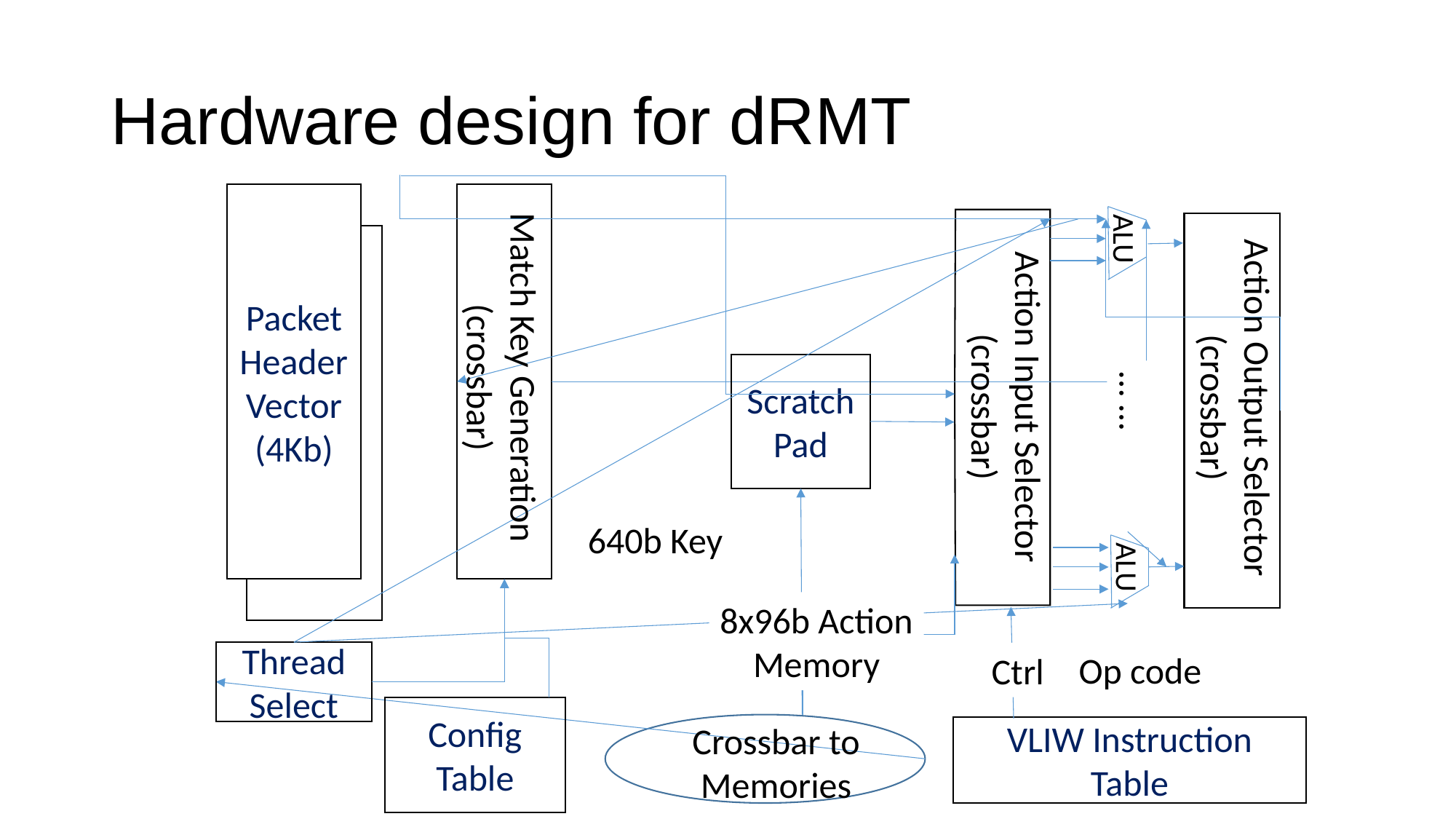

# Hardware design for dRMT
Packet Header Vector
(4Kb)

ALU

()
Match Key Generation (crossbar)
Scratch
Pad
Action Input Selector
(crossbar)
Action Output Selector
(crossbar)
… …
640b Key
ALU
8x96b Action
Memory
Op code
Thread Select
Ctrl
Config
Table
Crossbar to
Memories

VLIW Instruction Table